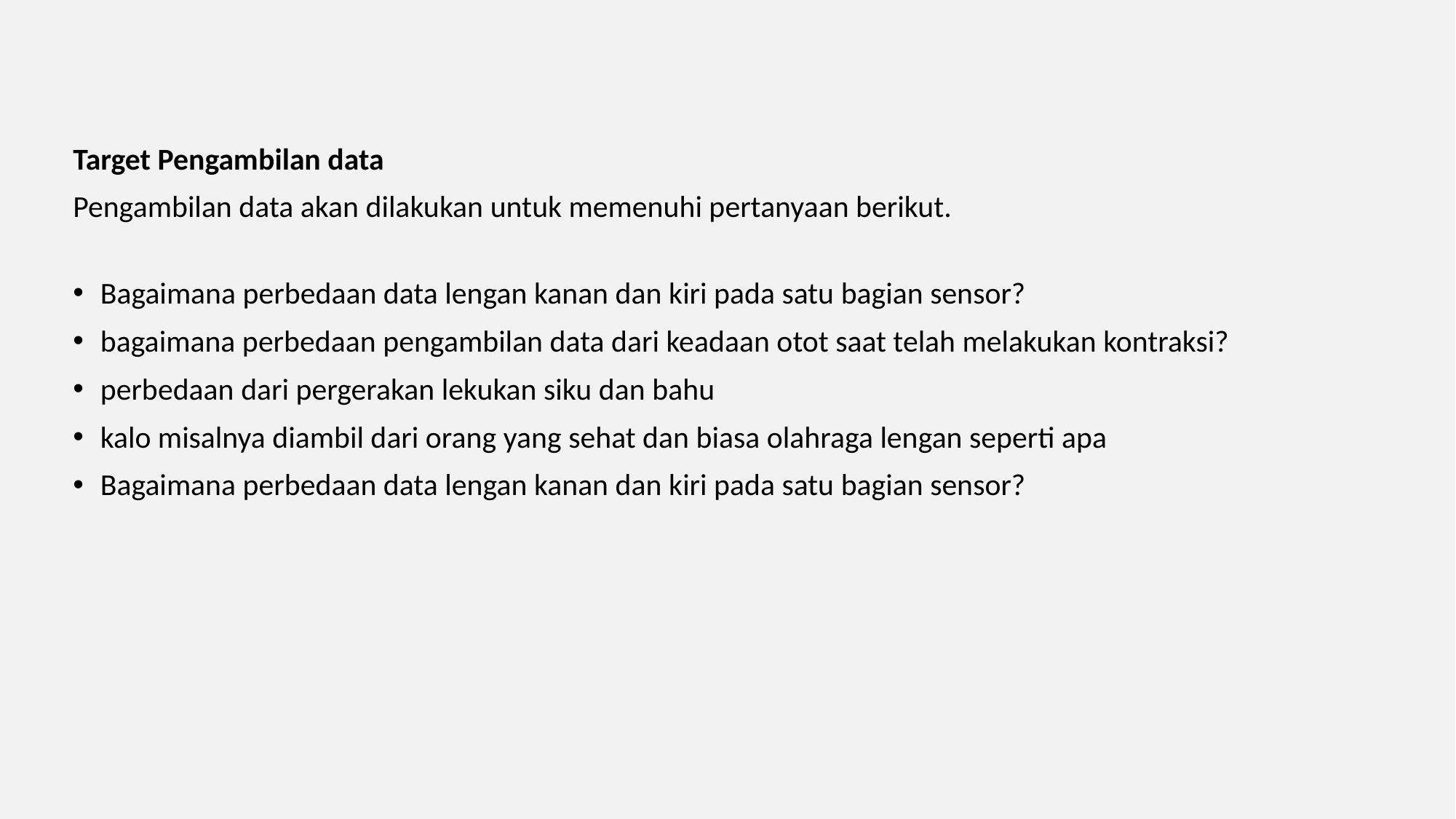

#
Target Pengambilan data
Pengambilan data akan dilakukan untuk memenuhi pertanyaan berikut.

Bagaimana perbedaan data lengan kanan dan kiri pada satu bagian sensor?
bagaimana perbedaan pengambilan data dari keadaan otot saat telah melakukan kontraksi?
perbedaan dari pergerakan lekukan siku dan bahu
kalo misalnya diambil dari orang yang sehat dan biasa olahraga lengan seperti apa
Bagaimana perbedaan data lengan kanan dan kiri pada satu bagian sensor?